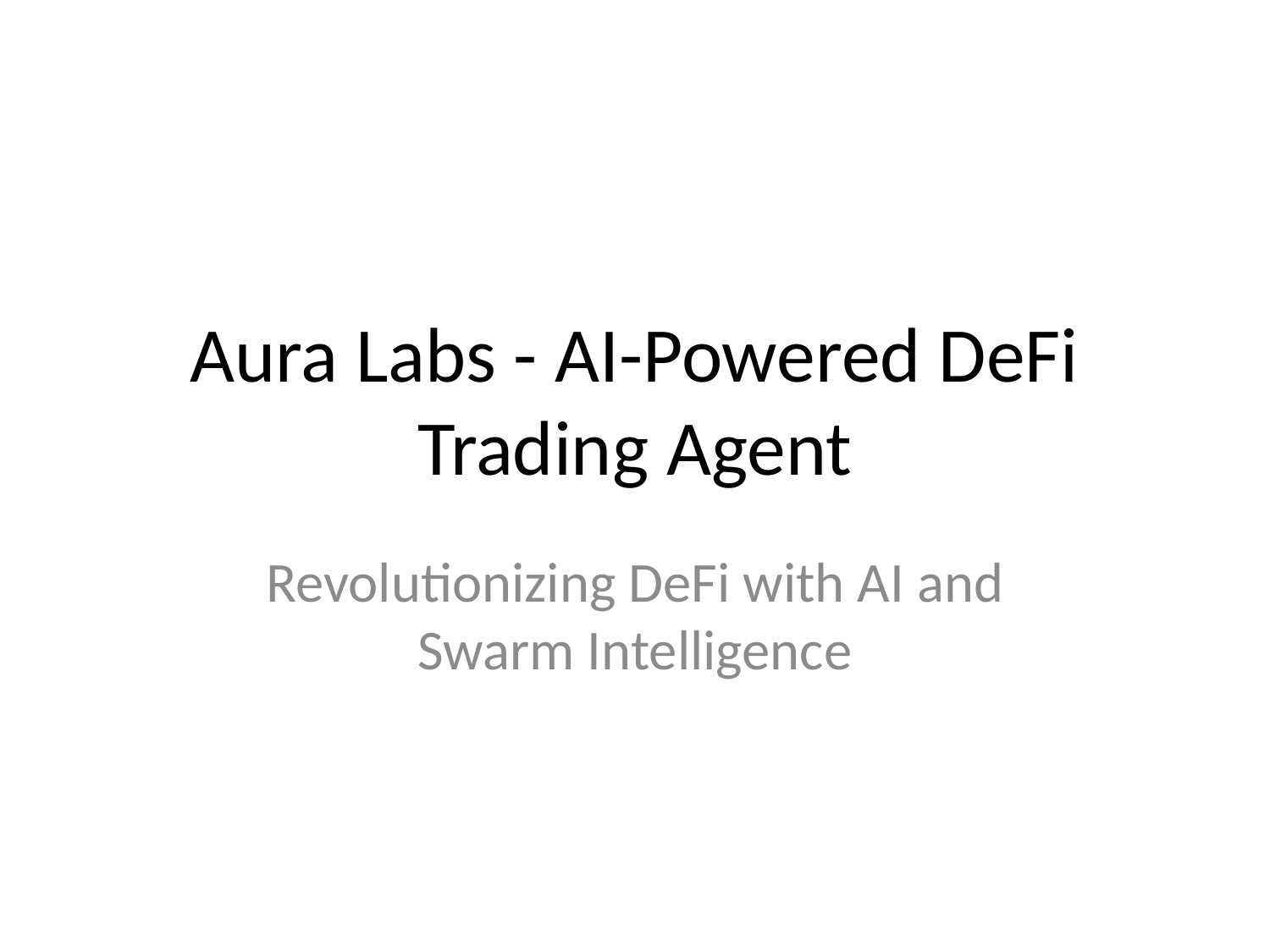

# Aura Labs - AI-Powered DeFi Trading Agent
Revolutionizing DeFi with AI and Swarm Intelligence